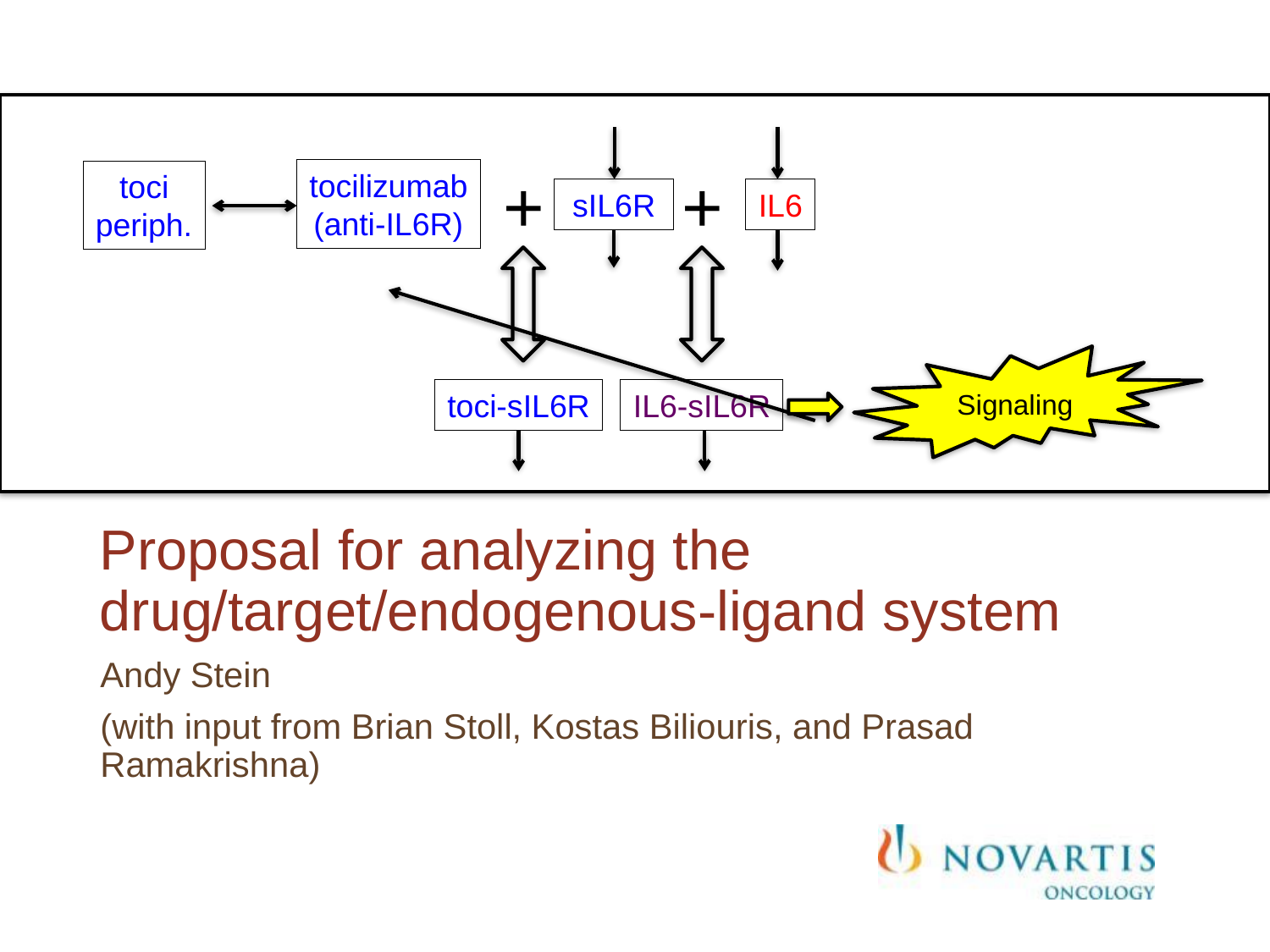

+
+
tocilizumab
(anti-IL6R)
toci
periph.
sIL6R
IL6

Signaling
toci-sIL6R
IL6-sIL6R

# Proposal for analyzing the drug/target/endogenous-ligand system
Andy Stein
(with input from Brian Stoll, Kostas Biliouris, and Prasad Ramakrishna)